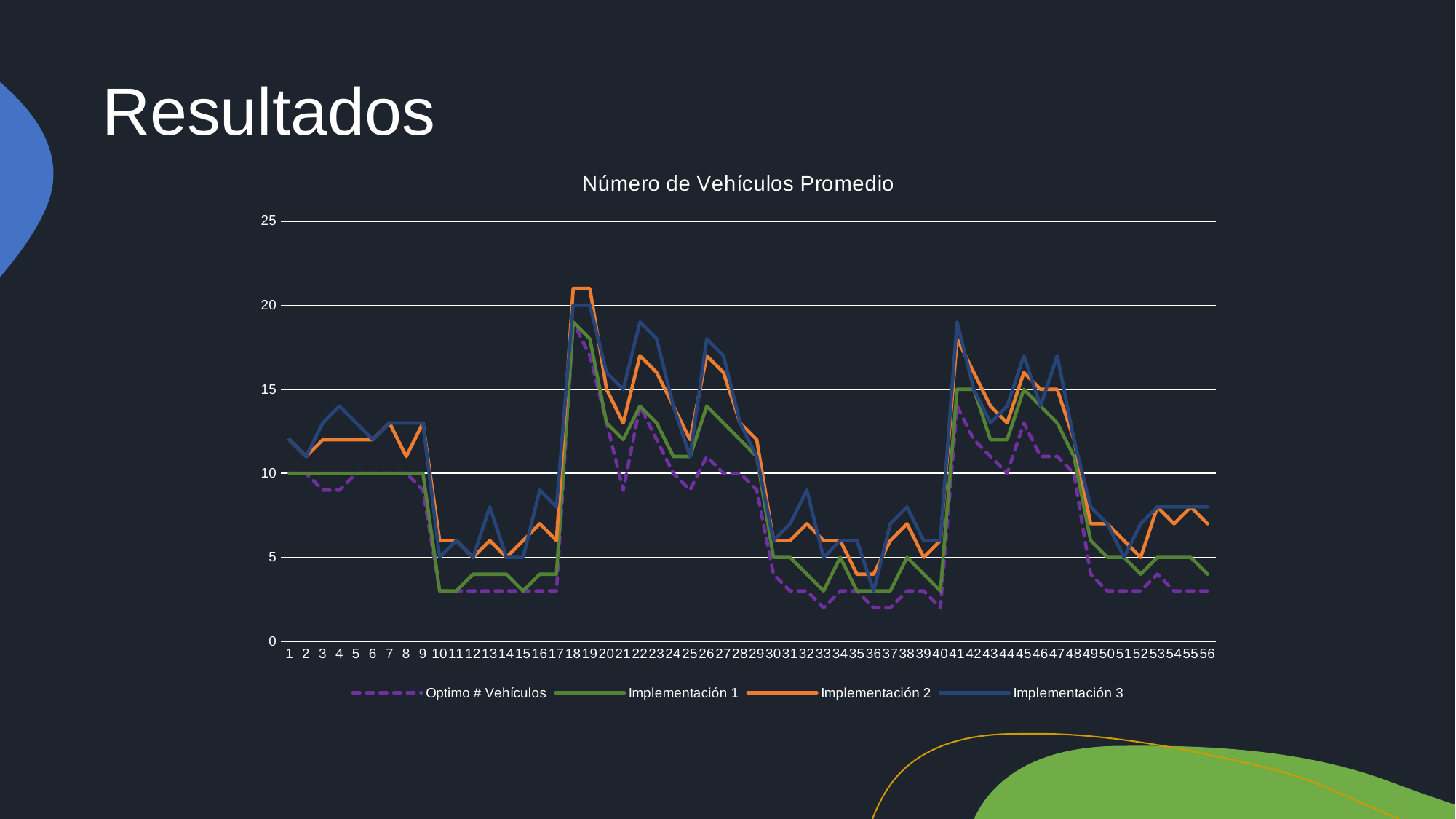

# Resultados

### Chart: Número de Vehículos Promedio

| Category | Optimo # Vehículos | Implementación 1 | Implementación 2 | Implementación 3 |
|---|---|---|---|---|